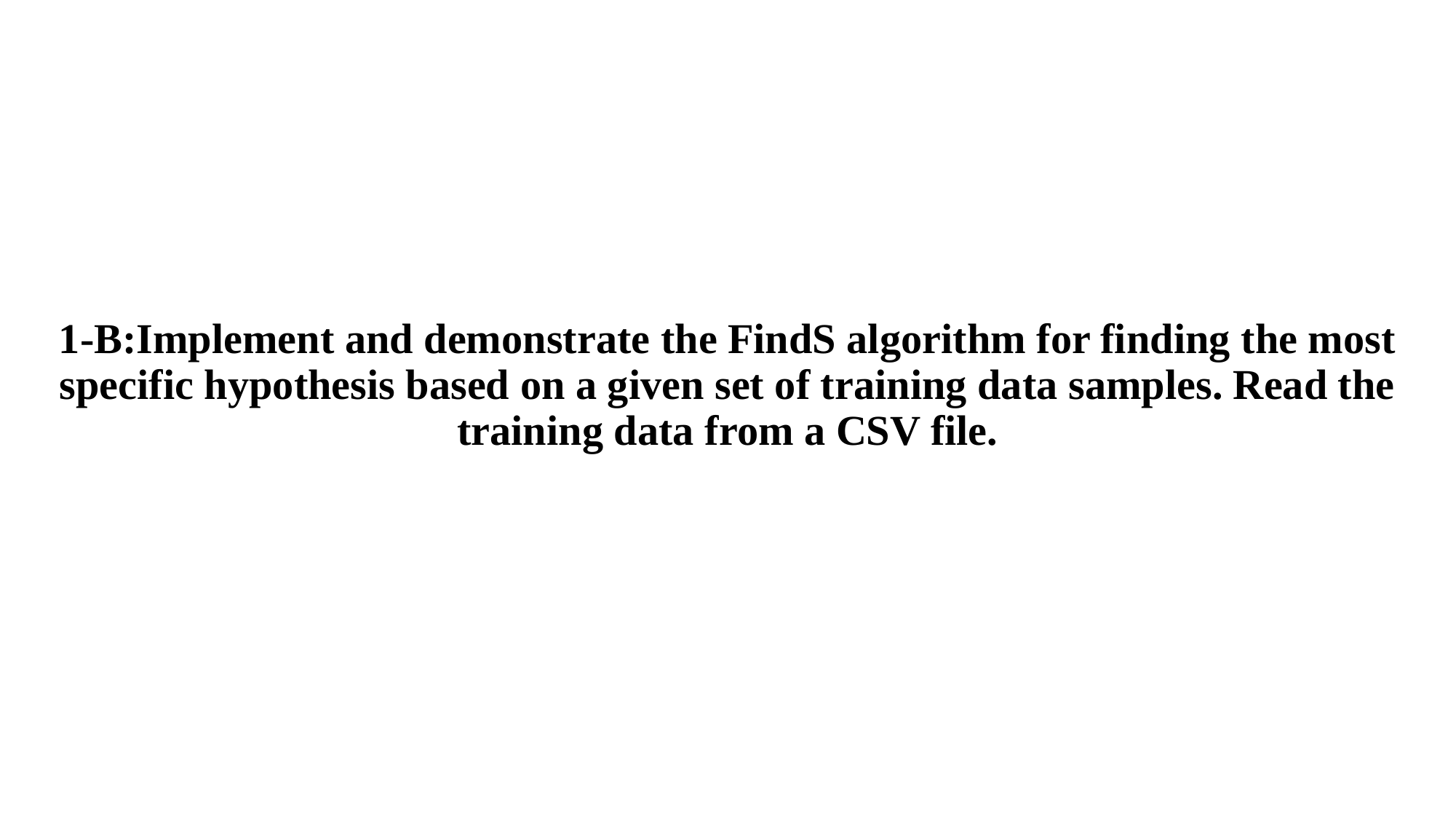

# 1-B:Implement and demonstrate the FindS algorithm for finding the most specific hypothesis based on a given set of training data samples. Read the training data from a CSV file.